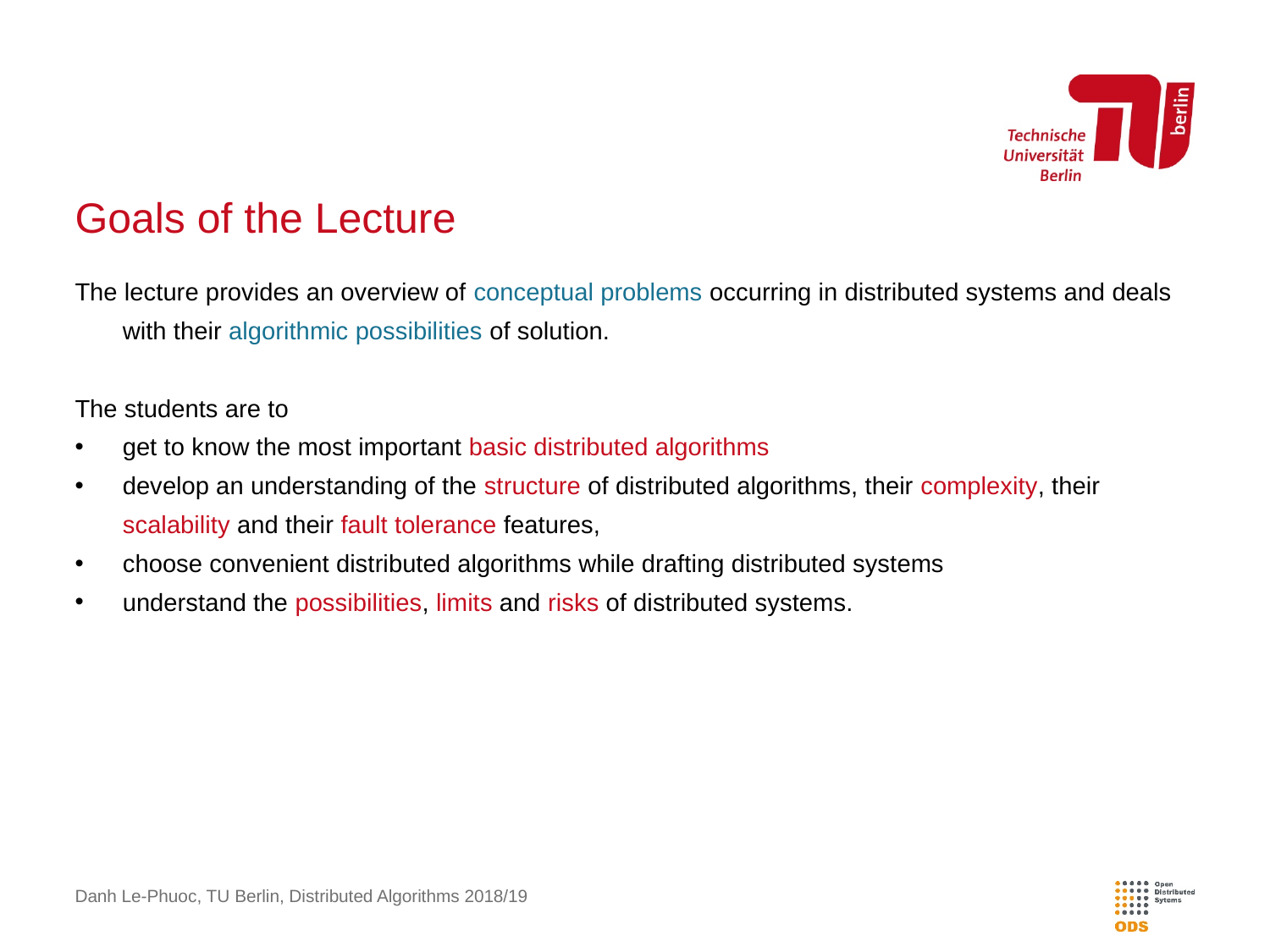

# Goals of the Lecture
The lecture provides an overview of conceptual problems occurring in distributed systems and deals with their algorithmic possibilities of solution.

The students are to
get to know the most important basic distributed algorithms
develop an understanding of the structure of distributed algorithms, their complexity, their scalability and their fault tolerance features,
choose convenient distributed algorithms while drafting distributed systems
understand the possibilities, limits and risks of distributed systems.
Danh Le-Phuoc, TU Berlin, Distributed Algorithms 2018/19